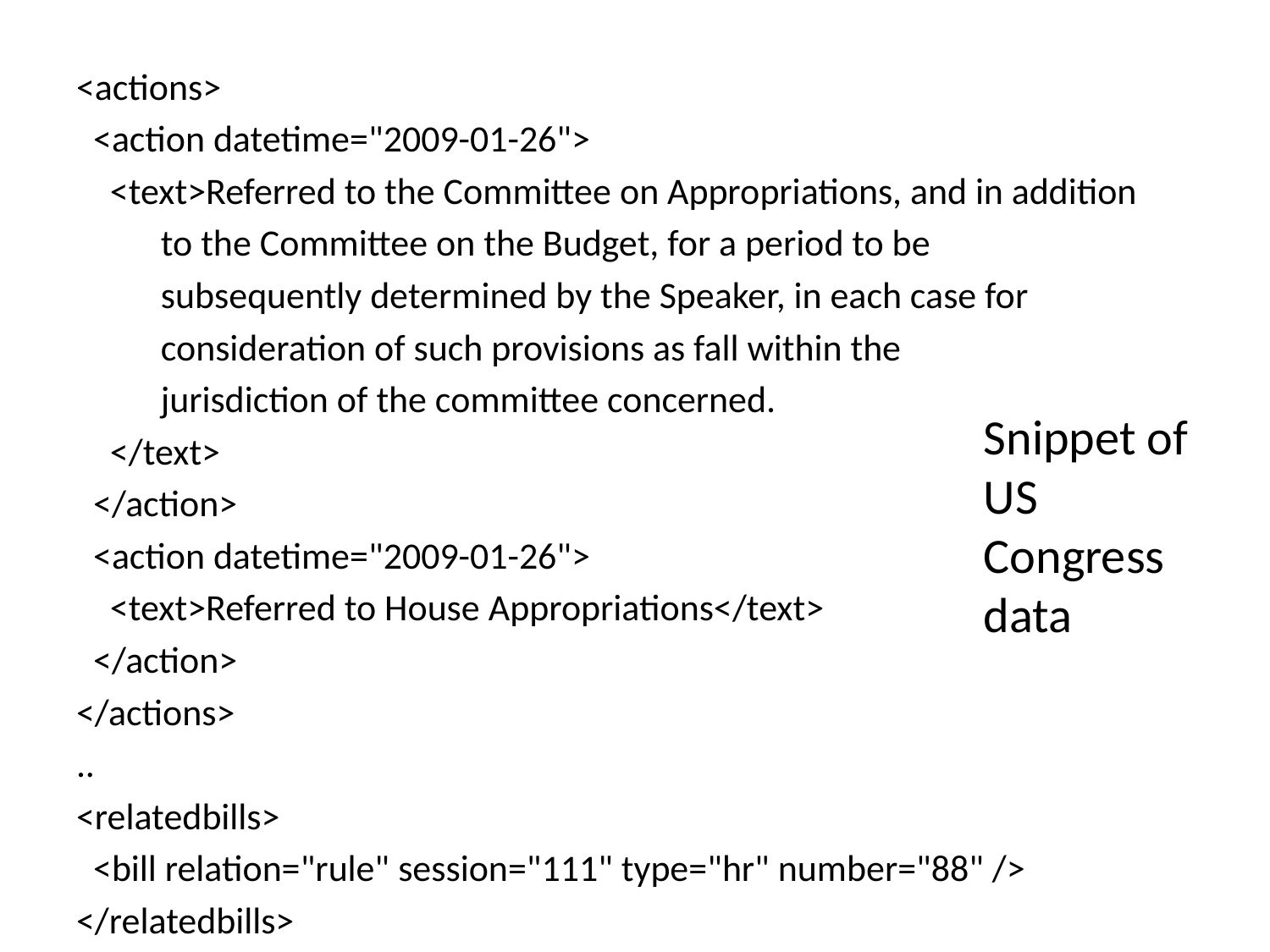

<actions>
  <action datetime="2009-01-26">
    <text>Referred to the Committee on Appropriations, and in addition
          to the Committee on the Budget, for a period to be
          subsequently determined by the Speaker, in each case for
          consideration of such provisions as fall within the
          jurisdiction of the committee concerned.
    </text>
  </action>
  <action datetime="2009-01-26">
    <text>Referred to House Appropriations</text>
  </action>
</actions>
..
<relatedbills>
  <bill relation="rule" session="111" type="hr" number="88" />
</relatedbills>

Snippet of US Congress data